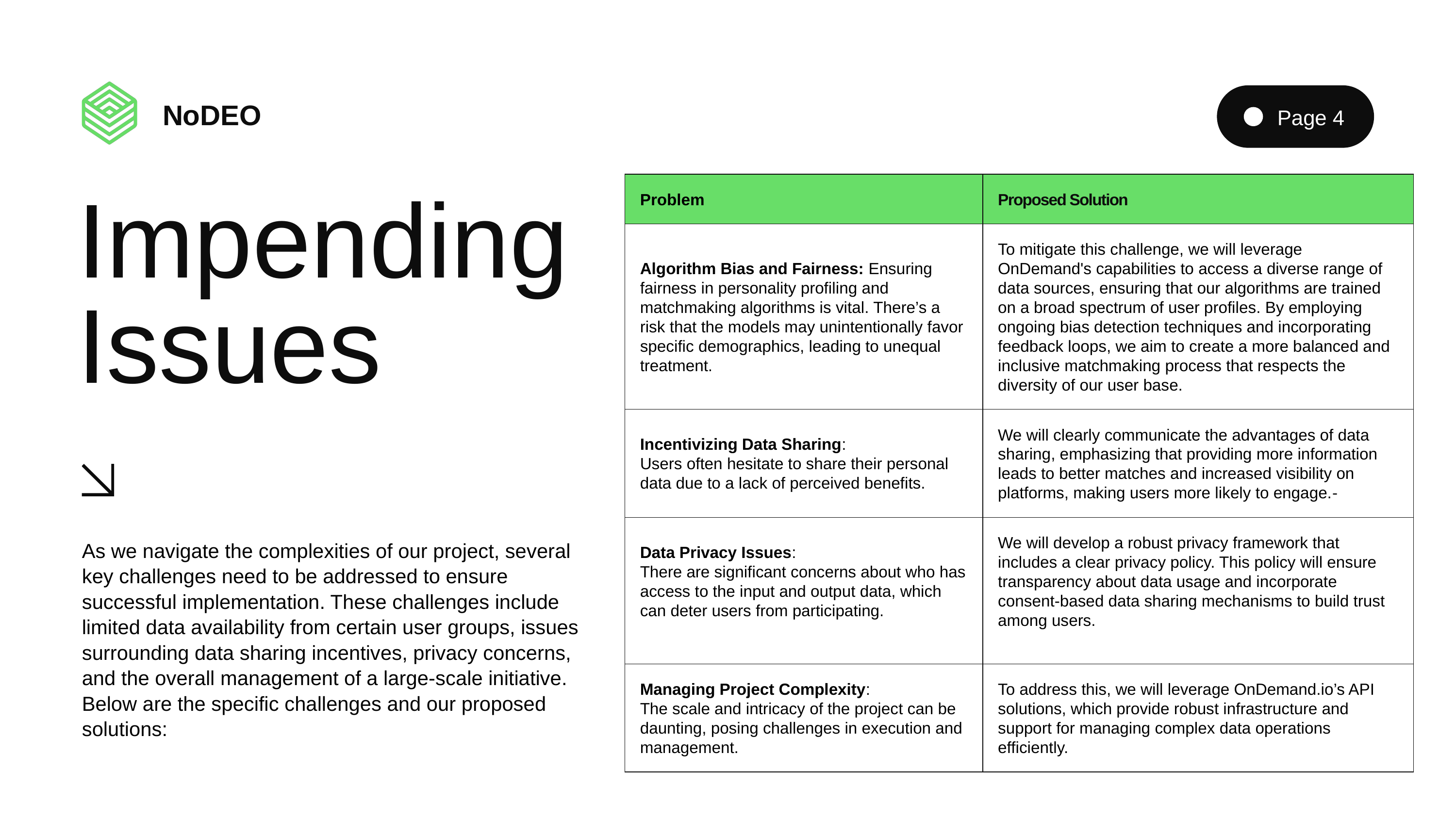

NoDEO
Page 4

| Problem | Proposed Solution |
| --- | --- |
| Algorithm Bias and Fairness: Ensuring fairness in personality profiling and matchmaking algorithms is vital. There’s a risk that the models may unintentionally favor specific demographics, leading to unequal treatment. | To mitigate this challenge, we will leverage OnDemand's capabilities to access a diverse range of data sources, ensuring that our algorithms are trained on a broad spectrum of user profiles. By employing ongoing bias detection techniques and incorporating feedback loops, we aim to create a more balanced and inclusive matchmaking process that respects the diversity of our user base. |
| Incentivizing Data Sharing: Users often hesitate to share their personal data due to a lack of perceived benefits. | We will clearly communicate the advantages of data sharing, emphasizing that providing more information leads to better matches and increased visibility on platforms, making users more likely to engage.- |
| Data Privacy Issues: There are significant concerns about who has access to the input and output data, which can deter users from participating. | We will develop a robust privacy framework that includes a clear privacy policy. This policy will ensure transparency about data usage and incorporate consent-based data sharing mechanisms to build trust among users. |
| Managing Project Complexity: The scale and intricacy of the project can be daunting, posing challenges in execution and management. | To address this, we will leverage OnDemand.io’s API solutions, which provide robust infrastructure and support for managing complex data operations efficiently. |
Impending
Issues

As we navigate the complexities of our project, several key challenges need to be addressed to ensure successful implementation. These challenges include limited data availability from certain user groups, issues surrounding data sharing incentives, privacy concerns, and the overall management of a large-scale initiative. Below are the specific challenges and our proposed solutions: